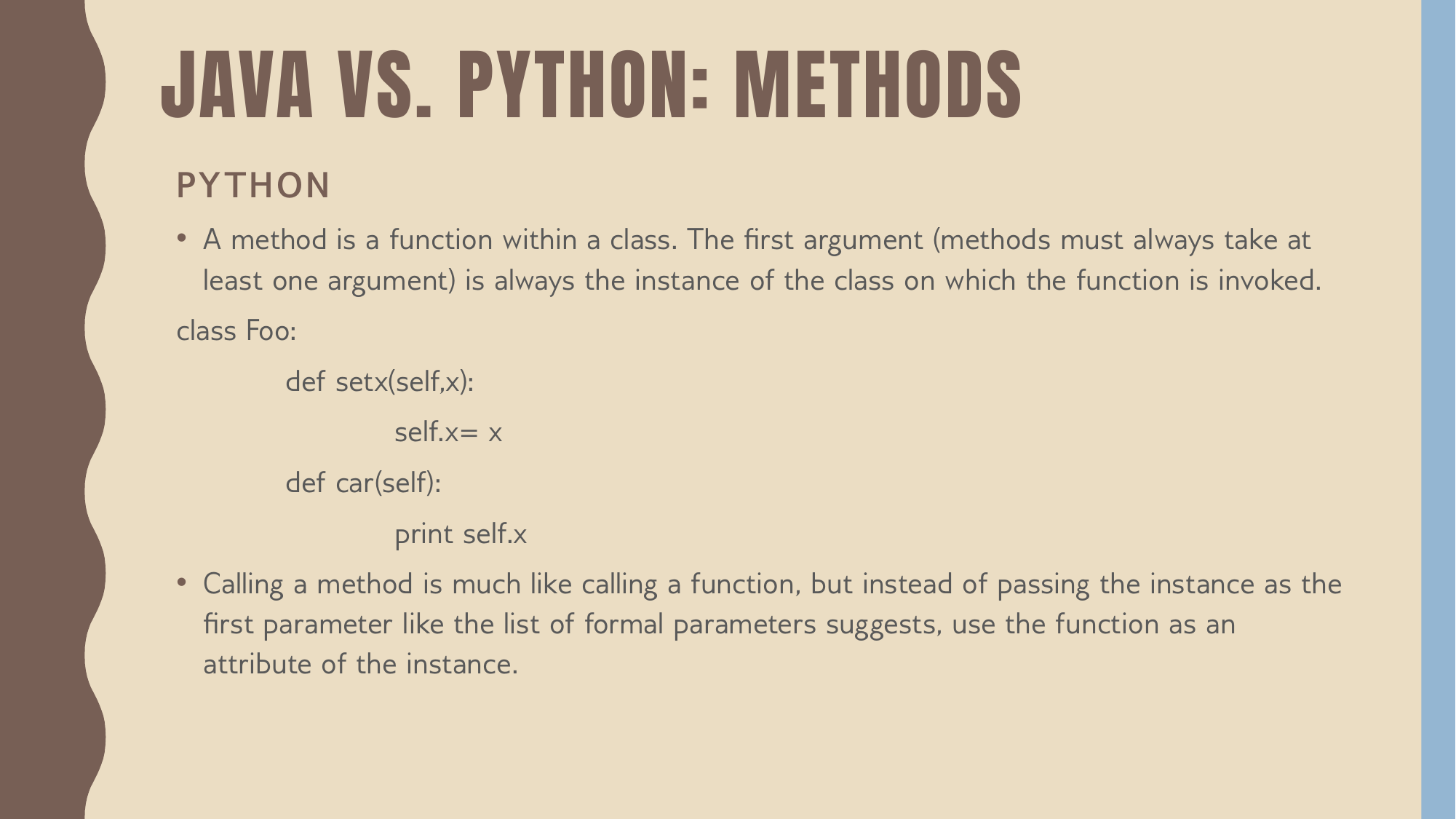

# Java vs. python: methods
Python
A method is a function within a class. The first argument (methods must always take at least one argument) is always the instance of the class on which the function is invoked.
class Foo:
	def setx(self,x):
		self.x= x
	def car(self):
		print self.x
Calling a method is much like calling a function, but instead of passing the instance as the first parameter like the list of formal parameters suggests, use the function as an attribute of the instance.